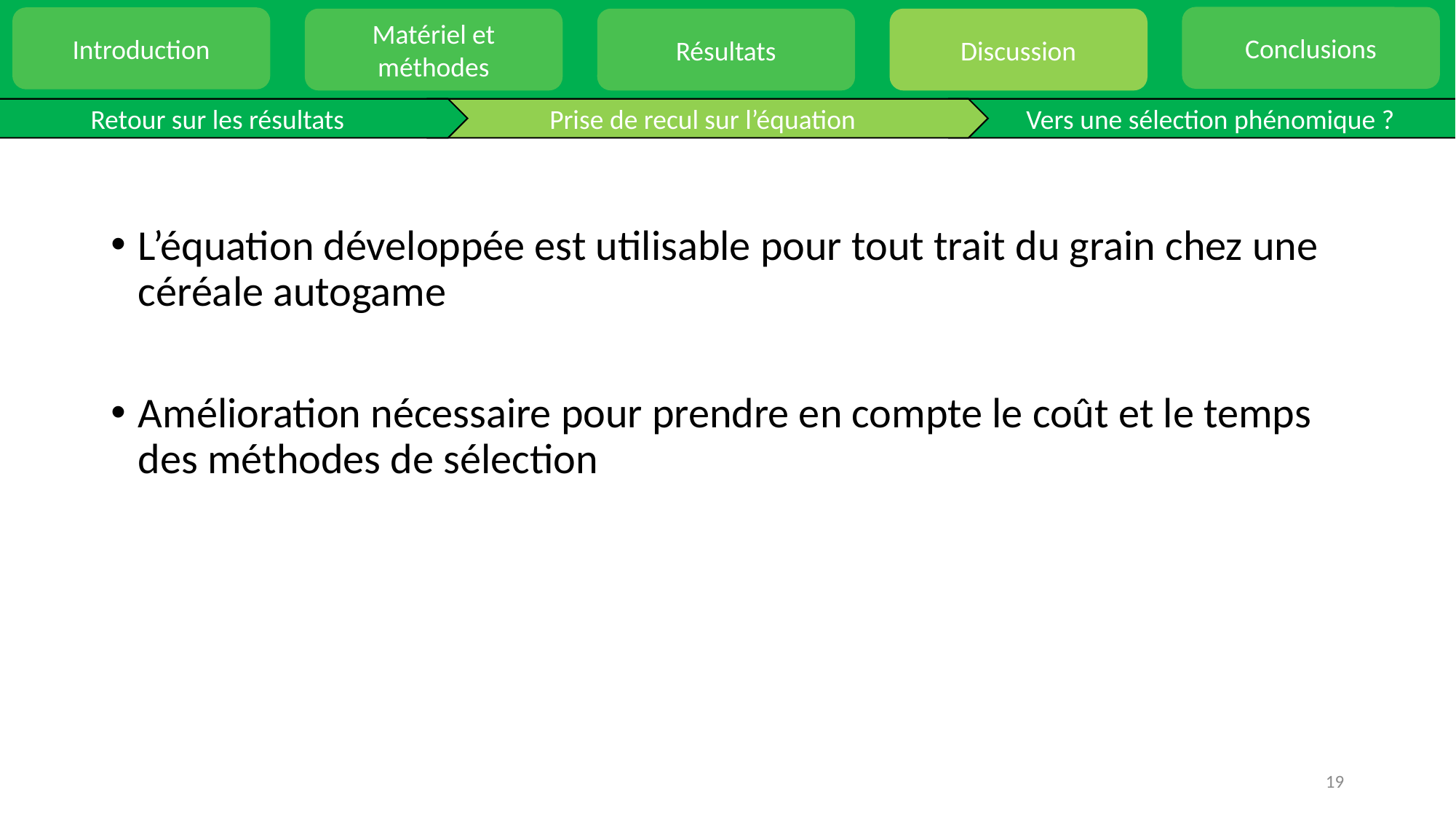

Conclusions
Introduction
Matériel et méthodes
Résultats
Discussion
Retour sur les résultats
Prise de recul sur l’équation
Vers une sélection phénomique ?
L’équation développée est utilisable pour tout trait du grain chez une céréale autogame

Amélioration nécessaire pour prendre en compte le coût et le temps des méthodes de sélection

19